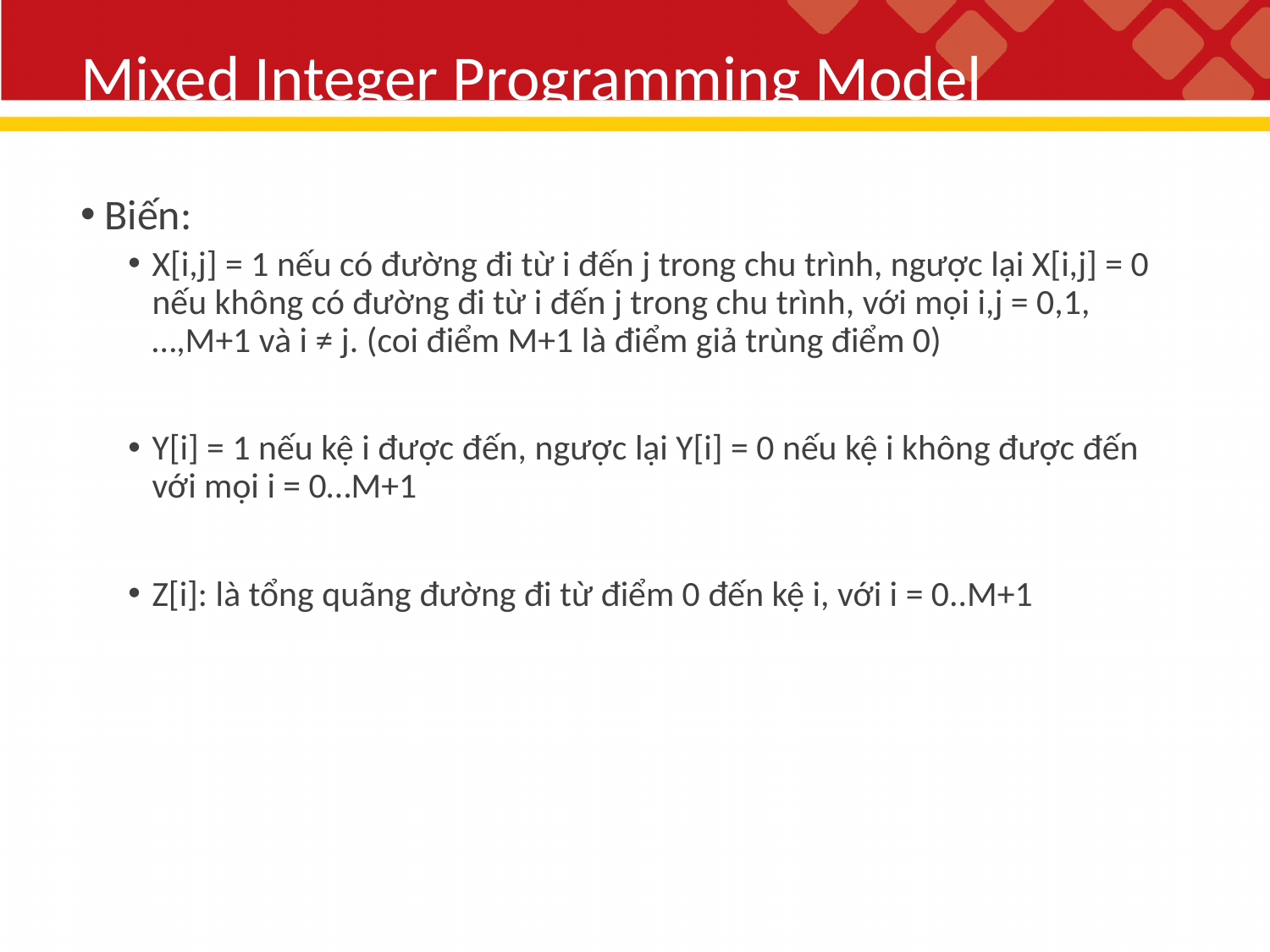

# Mixed Integer Programming Model
Biến:
X[i,j] = 1 nếu có đường đi từ i đến j trong chu trình, ngược lại X[i,j] = 0 nếu không có đường đi từ i đến j trong chu trình, với mọi i,j = 0,1,…,M+1 và i ≠ j. (coi điểm M+1 là điểm giả trùng điểm 0)

Y[i] = 1 nếu kệ i được đến, ngược lại Y[i] = 0 nếu kệ i không được đến với mọi i = 0…M+1

Z[i]: là tổng quãng đường đi từ điểm 0 đến kệ i, với i = 0..M+1